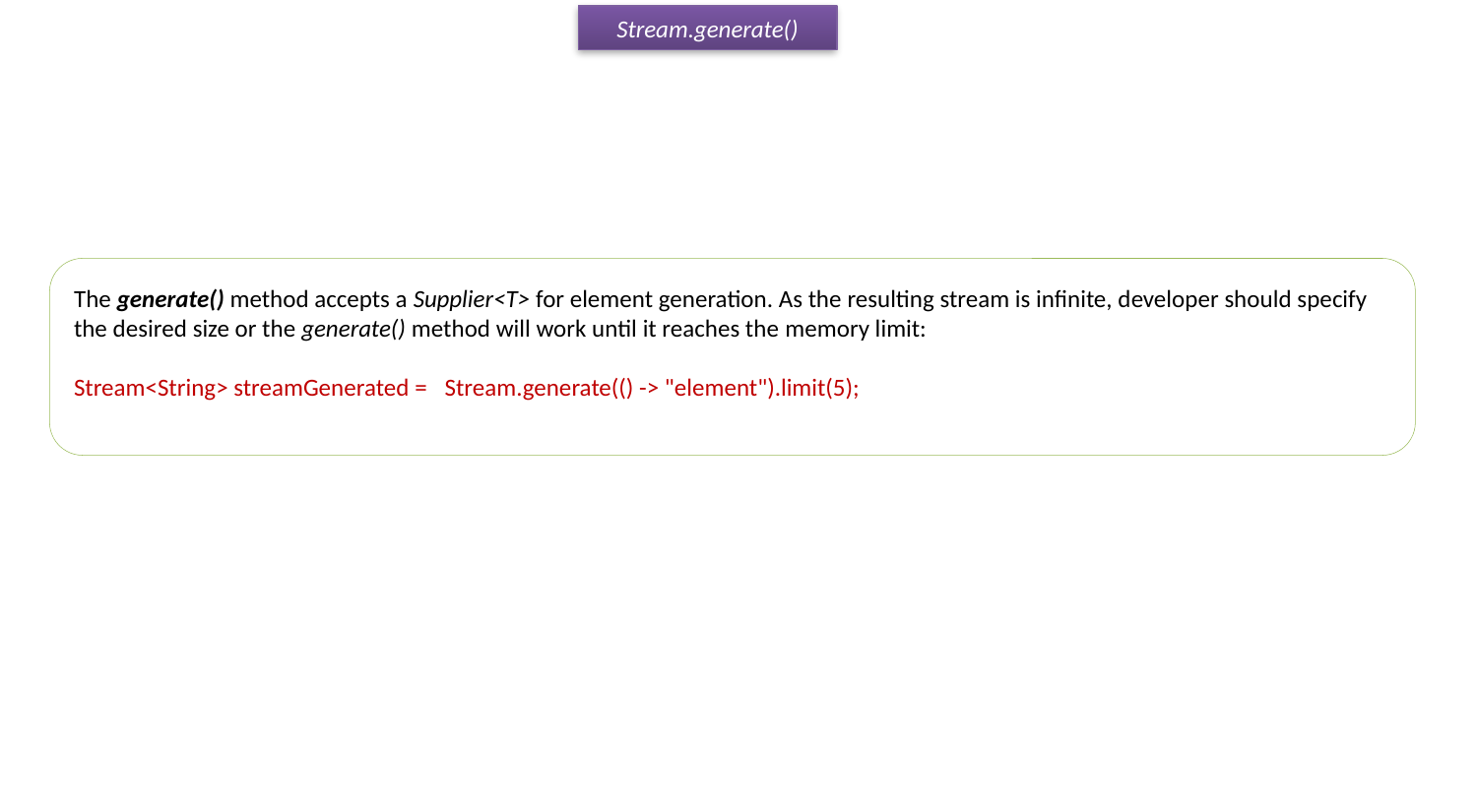

Stream.generate()
The generate() method accepts a Supplier<T> for element generation. As the resulting stream is infinite, developer should specify the desired size or the generate() method will work until it reaches the memory limit:

Stream<String> streamGenerated =   Stream.generate(() -> "element").limit(5);